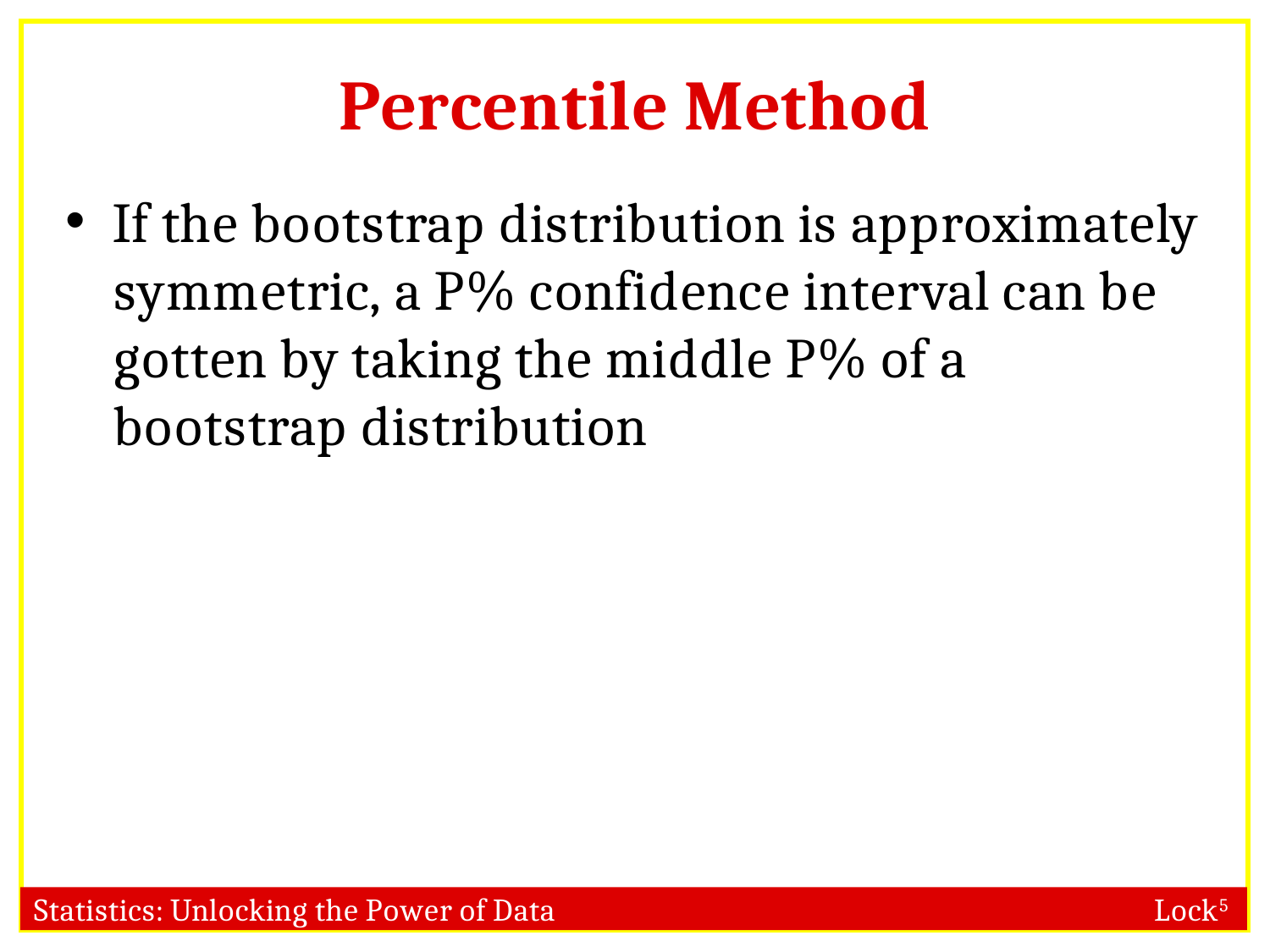

Percentile Method
If the bootstrap distribution is approximately symmetric, a P% confidence interval can be gotten by taking the middle P% of a bootstrap distribution